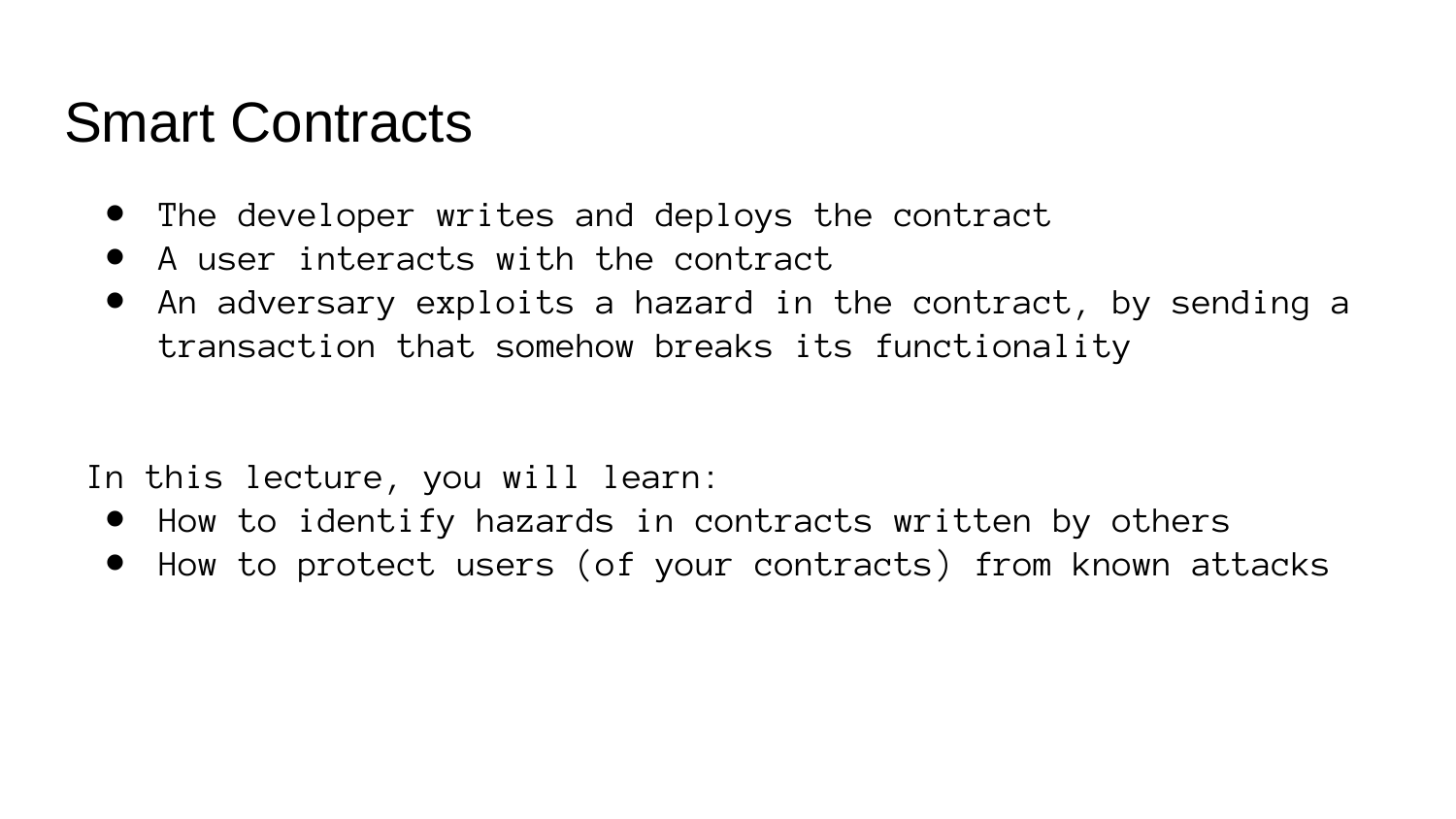

# Smart Contracts
The developer writes and deploys the contract
A user interacts with the contract
An adversary exploits a hazard in the contract, by sending a transaction that somehow breaks its functionality

In this lecture, you will learn:
How to identify hazards in contracts written by others
How to protect users (of your contracts) from known attacks